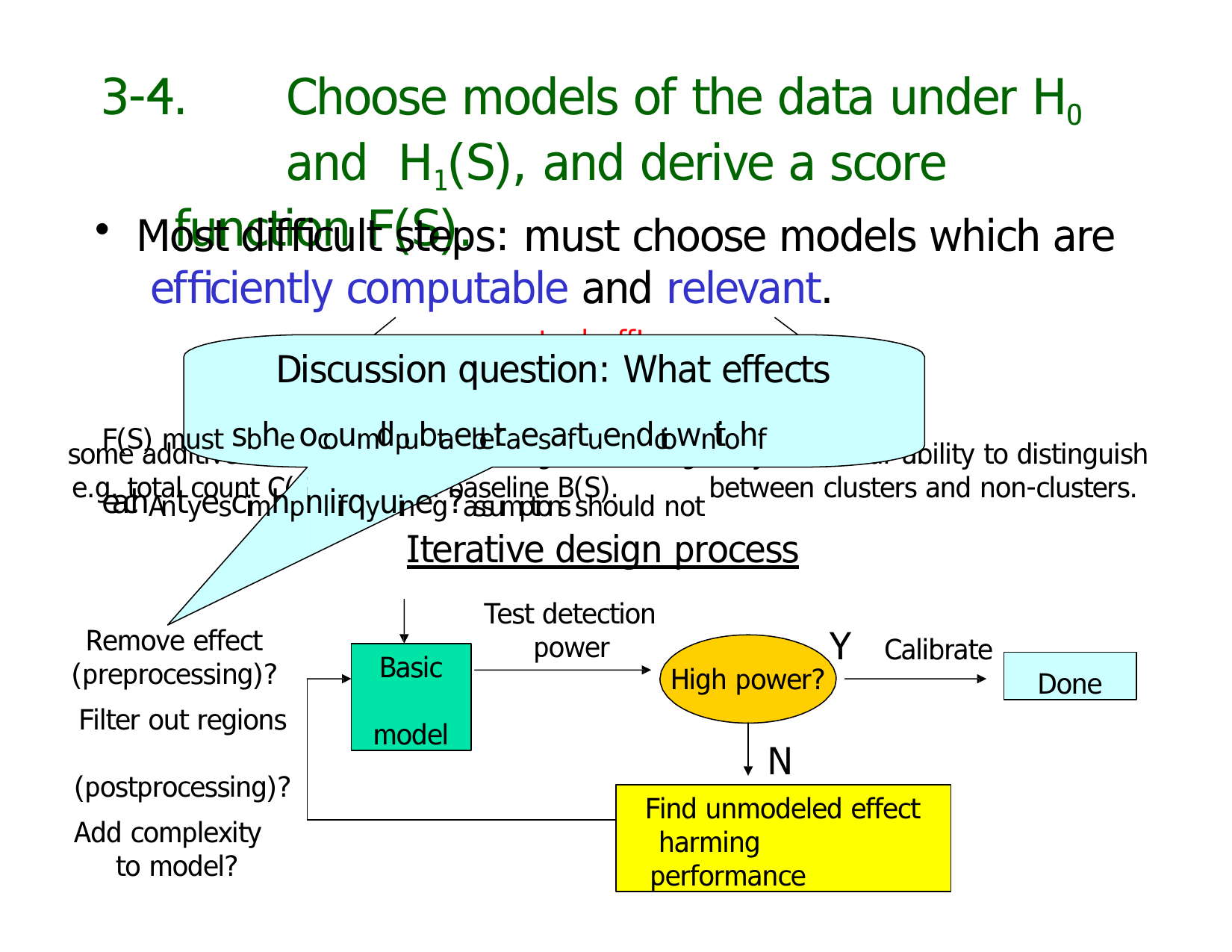

# 3-4.	Choose models of the data under H0	and  H1(S), and derive a score function F(S).
Most difficult steps: must choose models which are  efficiently computable and relevant.
Discussion question: What effects
F(S) must sbhe                                     ocoumldpubtaebletraesaftuendctiownitohf	eachAntyescimhpnliifqyuineg?assumptions should not

tradeoff!

some additive sufficient statistics of region S,
e.g. total count C(S) and total baseline B(S).
greatly affect our ability to distinguish  between clusters and non-clusters.
Iterative design process
Test detection

Y	Calibrate
Remove effect  (preprocessing)?
Filter out regions  (postprocessing)?
Add complexity  to model?
power

Basic  model
Done
High power?

N
Find unmodeled effect  harming performance